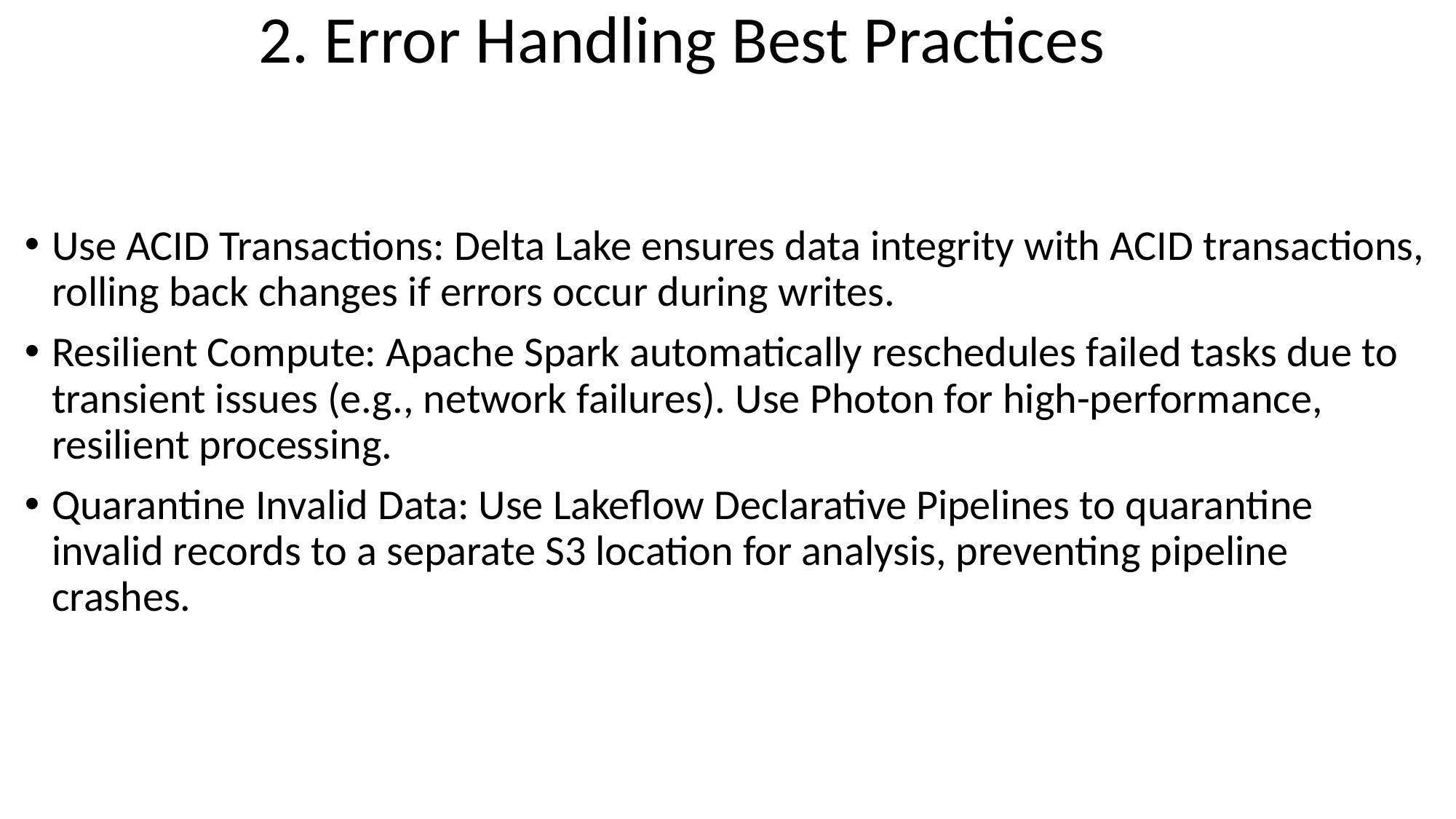

# 2. Error Handling Best Practices
Use ACID Transactions: Delta Lake ensures data integrity with ACID transactions, rolling back changes if errors occur during writes.
Resilient Compute: Apache Spark automatically reschedules failed tasks due to transient issues (e.g., network failures). Use Photon for high-performance, resilient processing.
Quarantine Invalid Data: Use Lakeflow Declarative Pipelines to quarantine invalid records to a separate S3 location for analysis, preventing pipeline crashes.